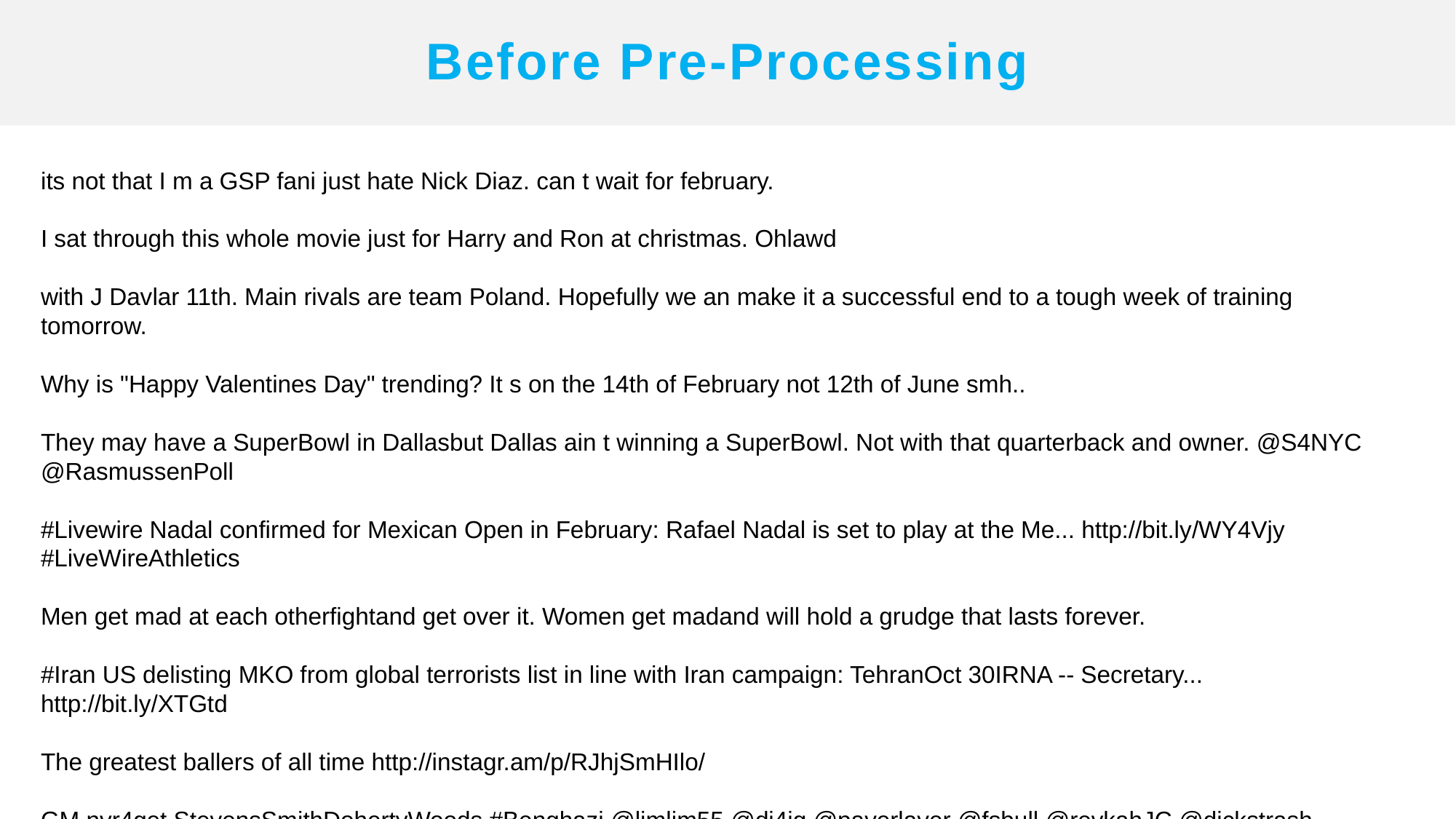

# Before Pre-Processing

its not that I m a GSP fani just hate Nick Diaz. can t wait for february.

I sat through this whole movie just for Harry and Ron at christmas. Ohlawd

with J Davlar 11th. Main rivals are team Poland. Hopefully we an make it a successful end to a tough week of training tomorrow.

Why is "Happy Valentines Day" trending? It s on the 14th of February not 12th of June smh..

They may have a SuperBowl in Dallasbut Dallas ain t winning a SuperBowl. Not with that quarterback and owner. @S4NYC @RasmussenPoll

#Livewire Nadal confirmed for Mexican Open in February: Rafael Nadal is set to play at the Me... http://bit.ly/WY4Vjy  #LiveWireAthletics

Men get mad at each otherfightand get over it. Women get madand will hold a grudge that lasts forever.

#Iran US delisting MKO from global terrorists list in line with Iran campaign: TehranOct 30IRNA -- Secretary... http://bit.ly/XTGtd

The greatest ballers of all time http://instagr.am/p/RJhjSmHIlo/

GM nvr4get StevensSmithDohertyWoods #Benghazi @ljmljm55 @dj4jg @paverlayer @fsbull @revkahJC @dickstrash @borderfox116 @swedenG